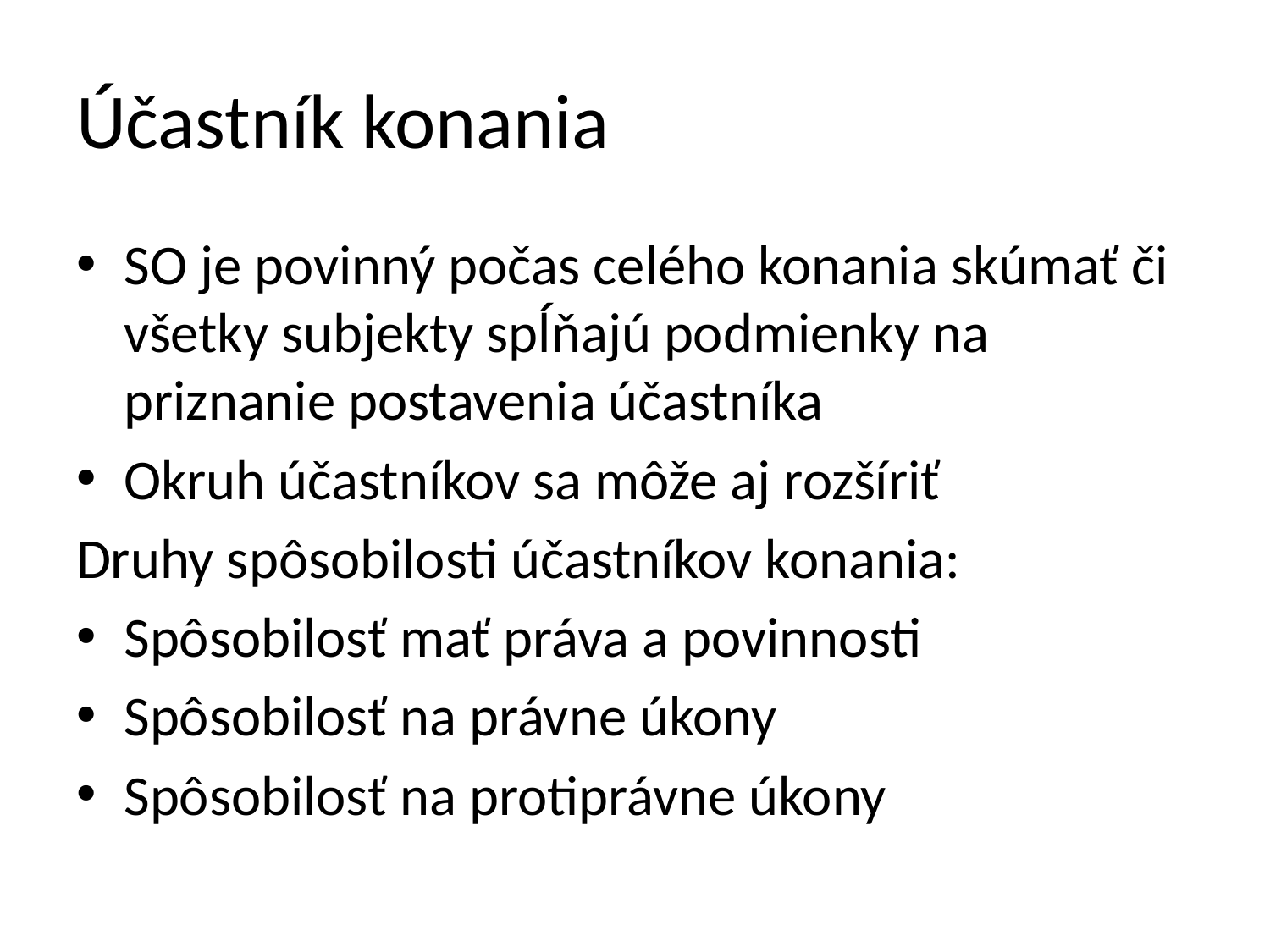

# Účastník konania
SO je povinný počas celého konania skúmať či všetky subjekty spĺňajú podmienky na priznanie postavenia účastníka
Okruh účastníkov sa môže aj rozšíriť
Druhy spôsobilosti účastníkov konania:
Spôsobilosť mať práva a povinnosti
Spôsobilosť na právne úkony
Spôsobilosť na protiprávne úkony